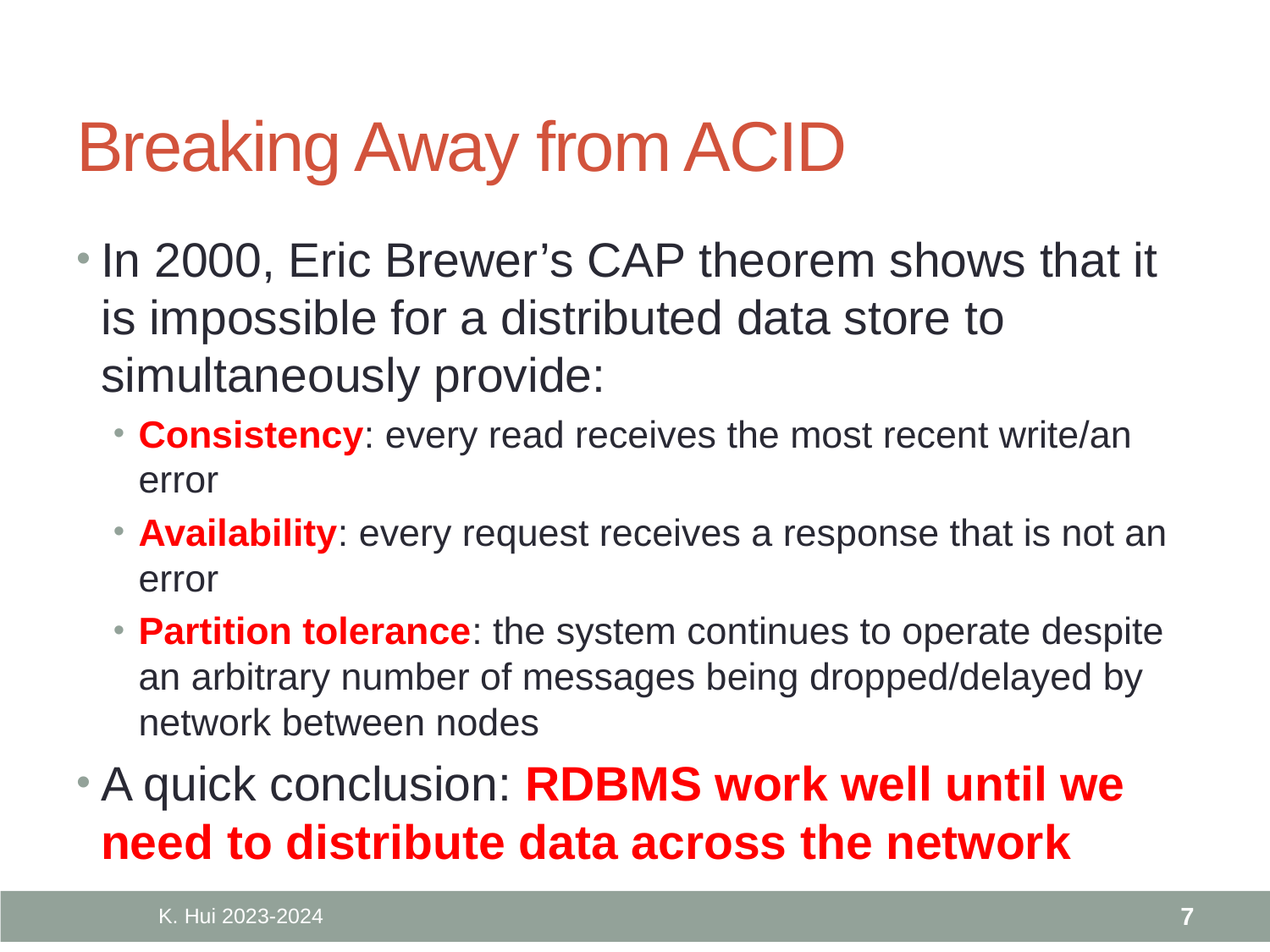

# Breaking Away from ACID
In 2000, Eric Brewer’s CAP theorem shows that it is impossible for a distributed data store to simultaneously provide:
Consistency: every read receives the most recent write/an error
Availability: every request receives a response that is not an error
Partition tolerance: the system continues to operate despite an arbitrary number of messages being dropped/delayed by network between nodes
A quick conclusion: RDBMS work well until we need to distribute data across the network

K. Hui 2023-2024
7